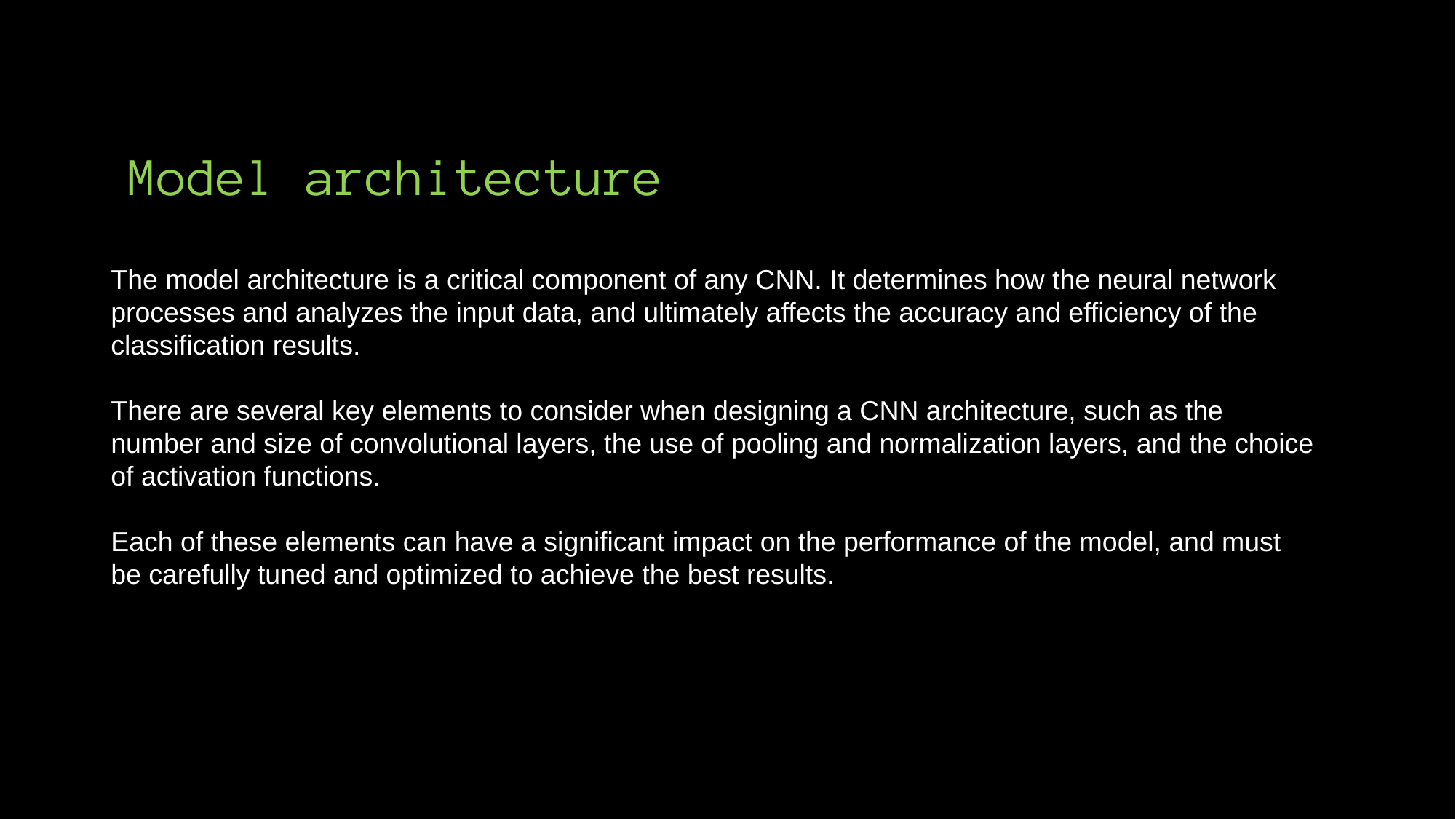

Model architecture

The model architecture is a critical component of any CNN. It determines how the neural network processes and analyzes the input data, and ultimately affects the accuracy and efficiency of the classification results.

There are several key elements to consider when designing a CNN architecture, such as the number and size of convolutional layers, the use of pooling and normalization layers, and the choice of activation functions.

Each of these elements can have a significant impact on the performance of the model, and must be carefully tuned and optimized to achieve the best results.